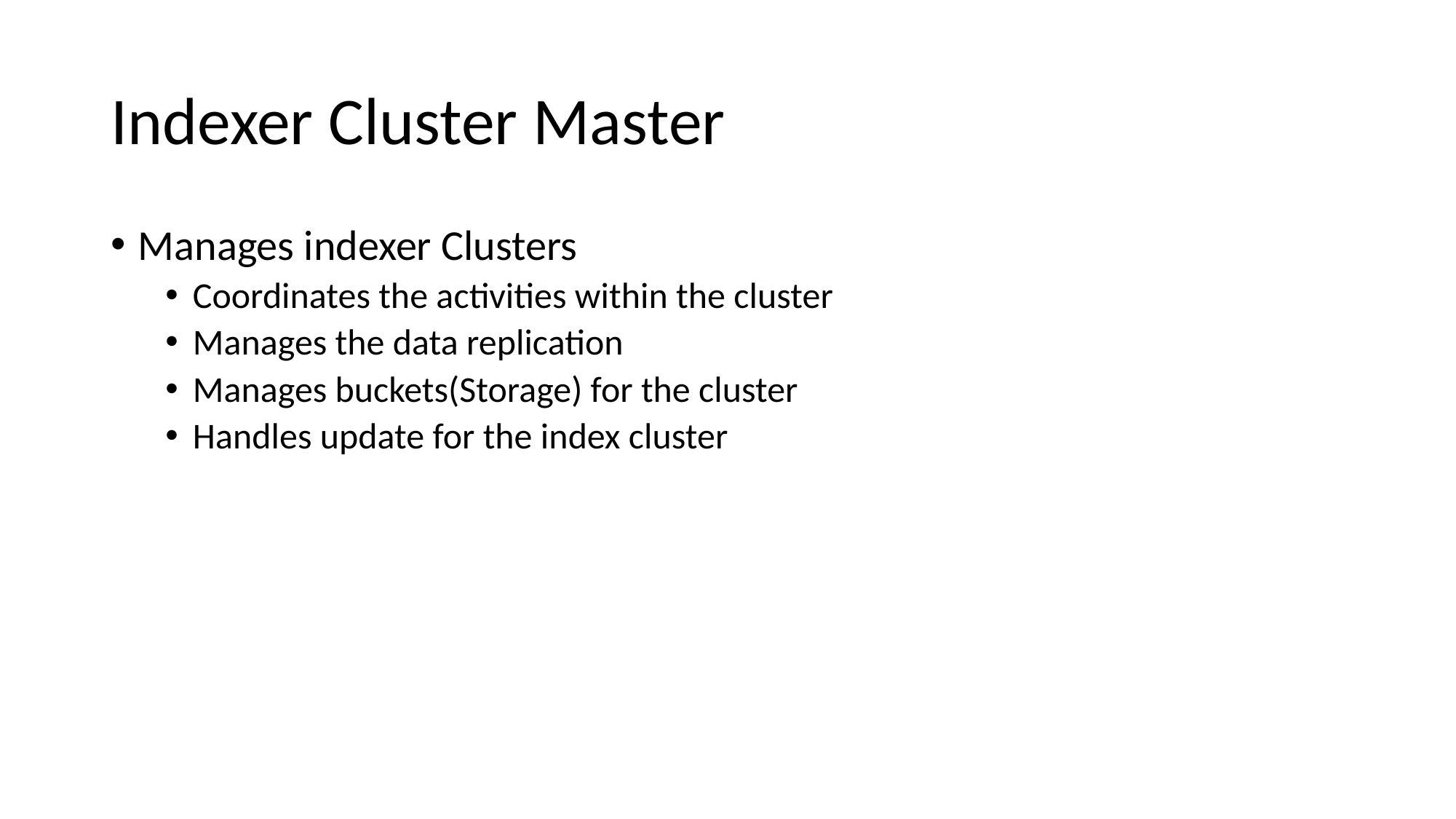

# Indexer Cluster Master
Manages indexer Clusters
Coordinates the activities within the cluster
Manages the data replication
Manages buckets(Storage) for the cluster
Handles update for the index cluster